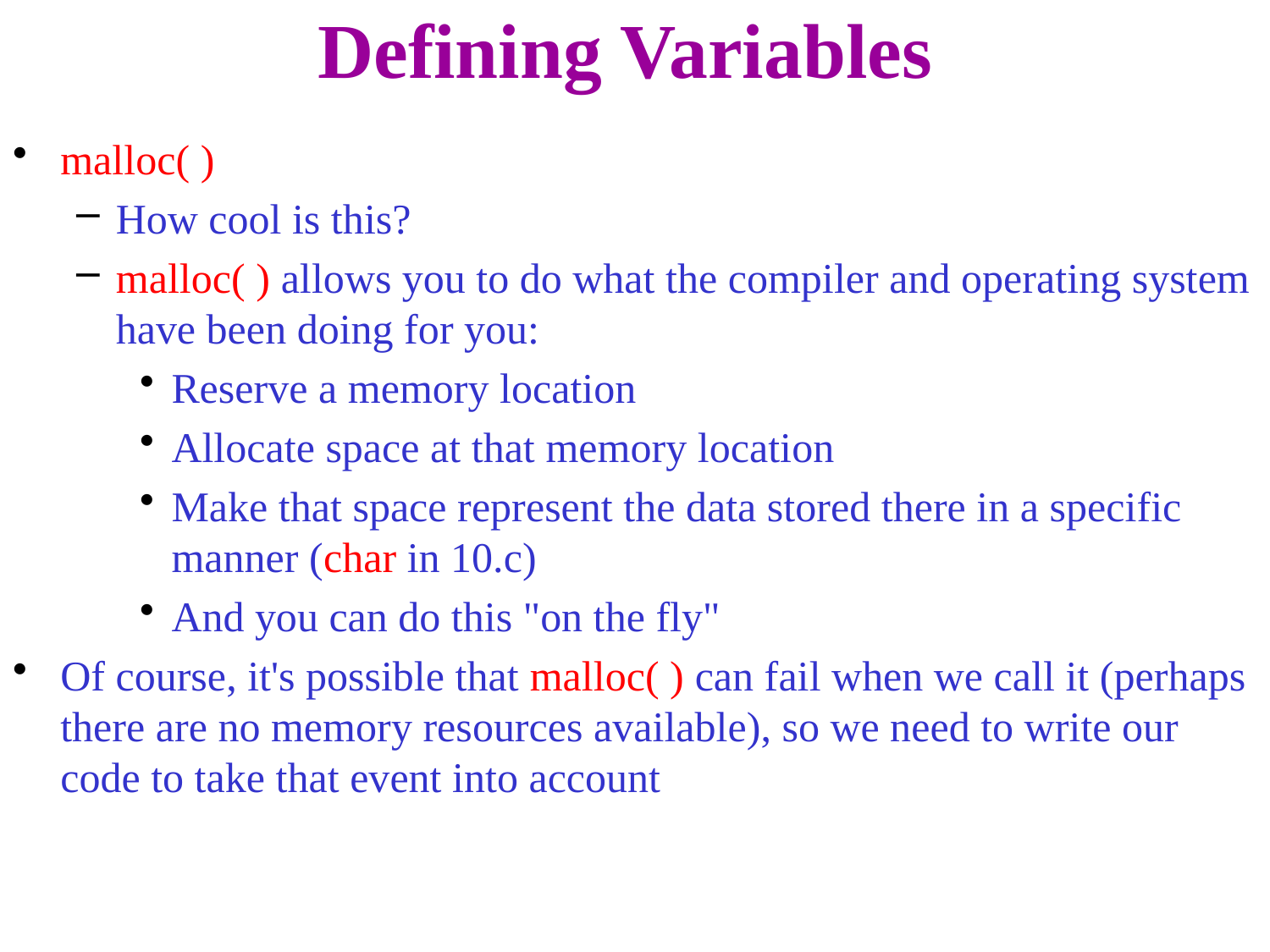

# Defining Variables
malloc( )
How cool is this?
malloc( ) allows you to do what the compiler and operating system have been doing for you:
Reserve a memory location
Allocate space at that memory location
Make that space represent the data stored there in a specific manner (char in 10.c)
And you can do this "on the fly"
Of course, it's possible that malloc( ) can fail when we call it (perhaps there are no memory resources available), so we need to write our code to take that event into account